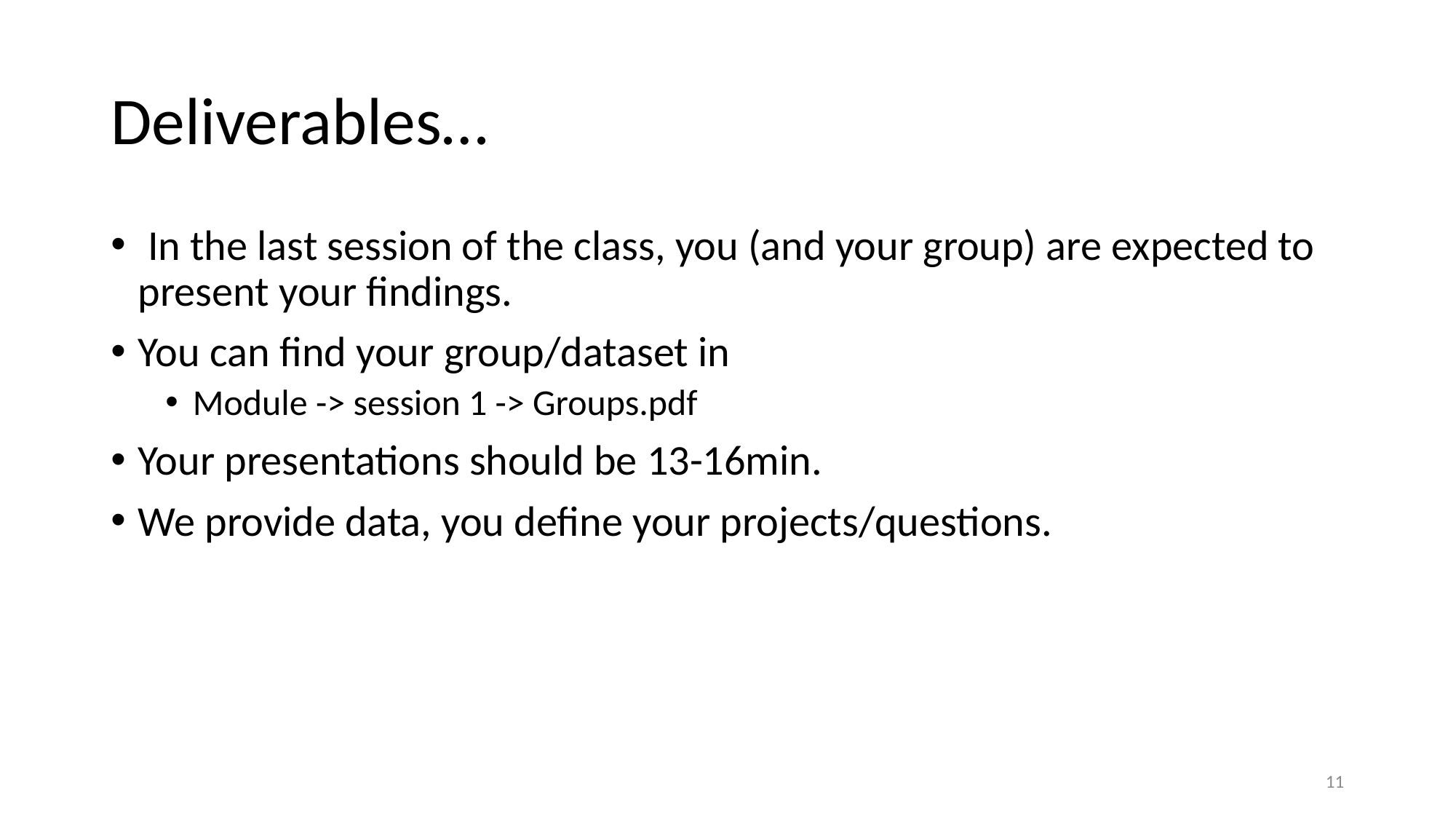

# Deliverables…
 In the last session of the class, you (and your group) are expected to present your findings.
You can find your group/dataset in
Module -> session 1 -> Groups.pdf
Your presentations should be 13-16min.
We provide data, you define your projects/questions.

11